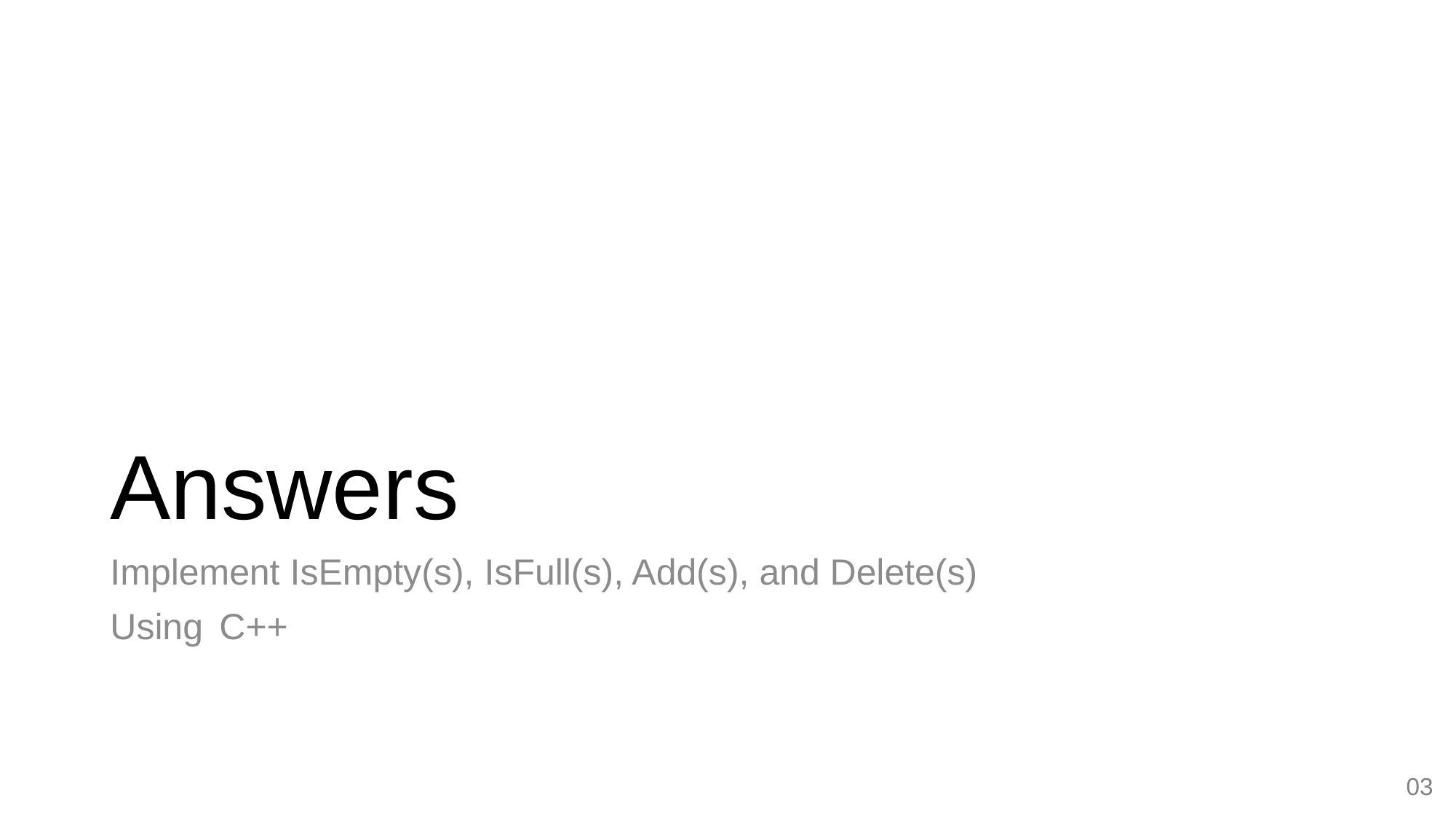

# Answers
Implement IsEmpty(s), IsFull(s), Add(s), and Delete(s)
Using 	C++

03